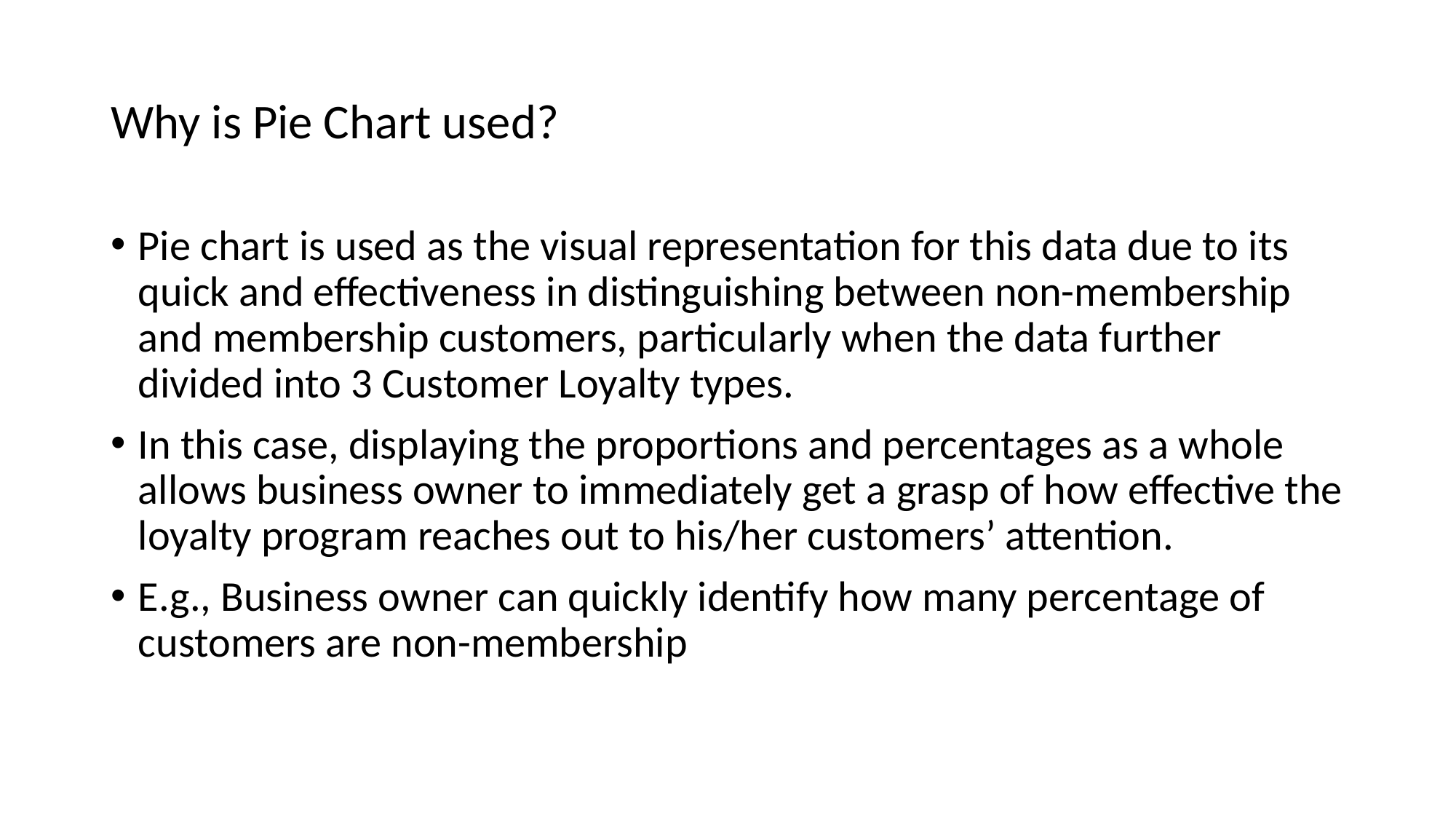

# Why is Pie Chart used?
Pie chart is used as the visual representation for this data due to its quick and effectiveness in distinguishing between non-membership and membership customers, particularly when the data further divided into 3 Customer Loyalty types.
In this case, displaying the proportions and percentages as a whole allows business owner to immediately get a grasp of how effective the loyalty program reaches out to his/her customers’ attention.
E.g., Business owner can quickly identify how many percentage of customers are non-membership